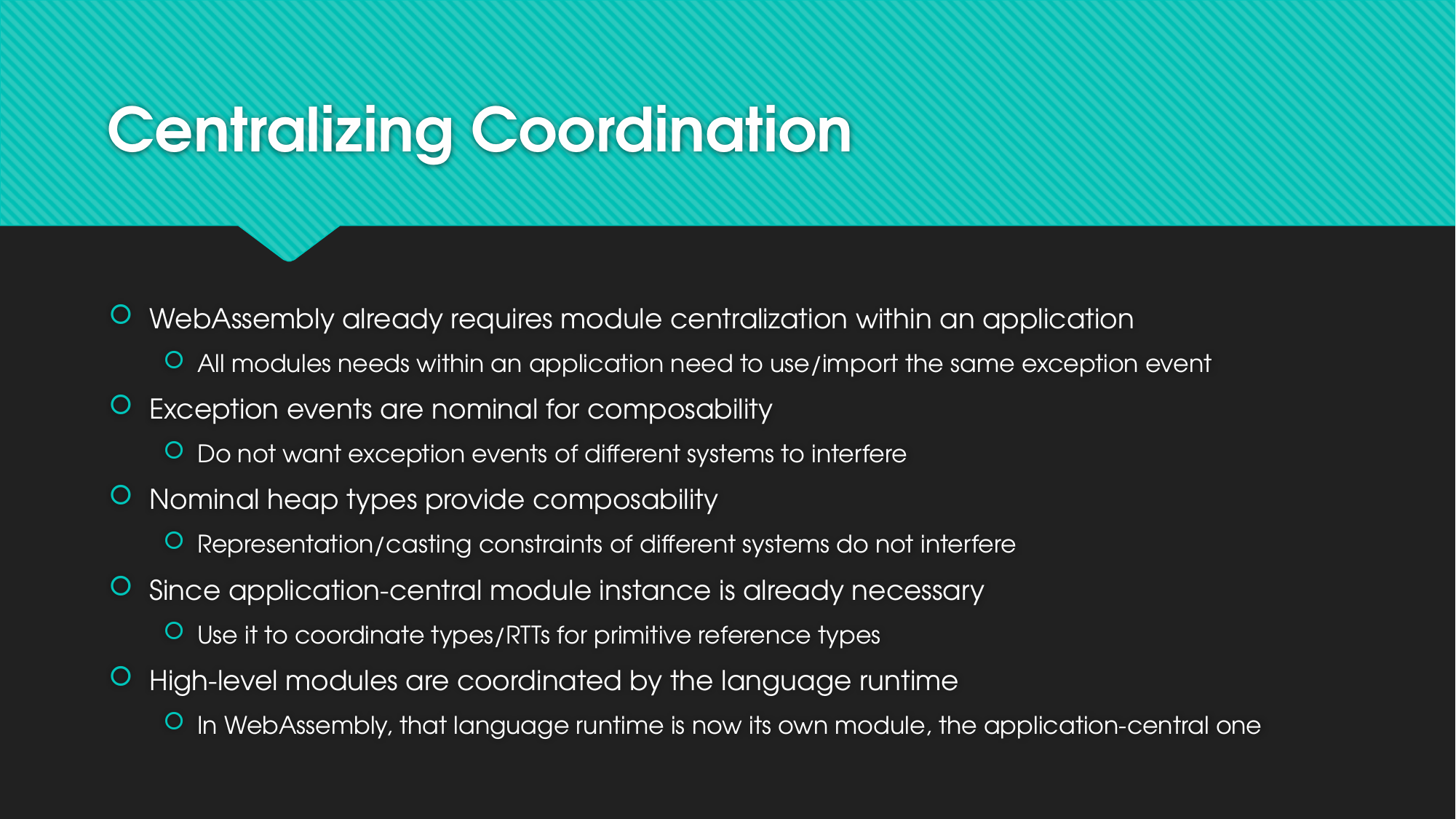

# Centralizing Coordination
WebAssembly already requires module centralization within an application
All modules needs within an application need to use/import the same exception event
Exception events are nominal for composability
Do not want exception events of different systems to interfere
Nominal heap types provide composability
Representation/casting constraints of different systems do not interfere
Since application-central module instance is already necessary
Use it to coordinate types/RTTs for primitive reference types
High-level modules are coordinated by the language runtime
In WebAssembly, that language runtime is now its own module, the application-central one